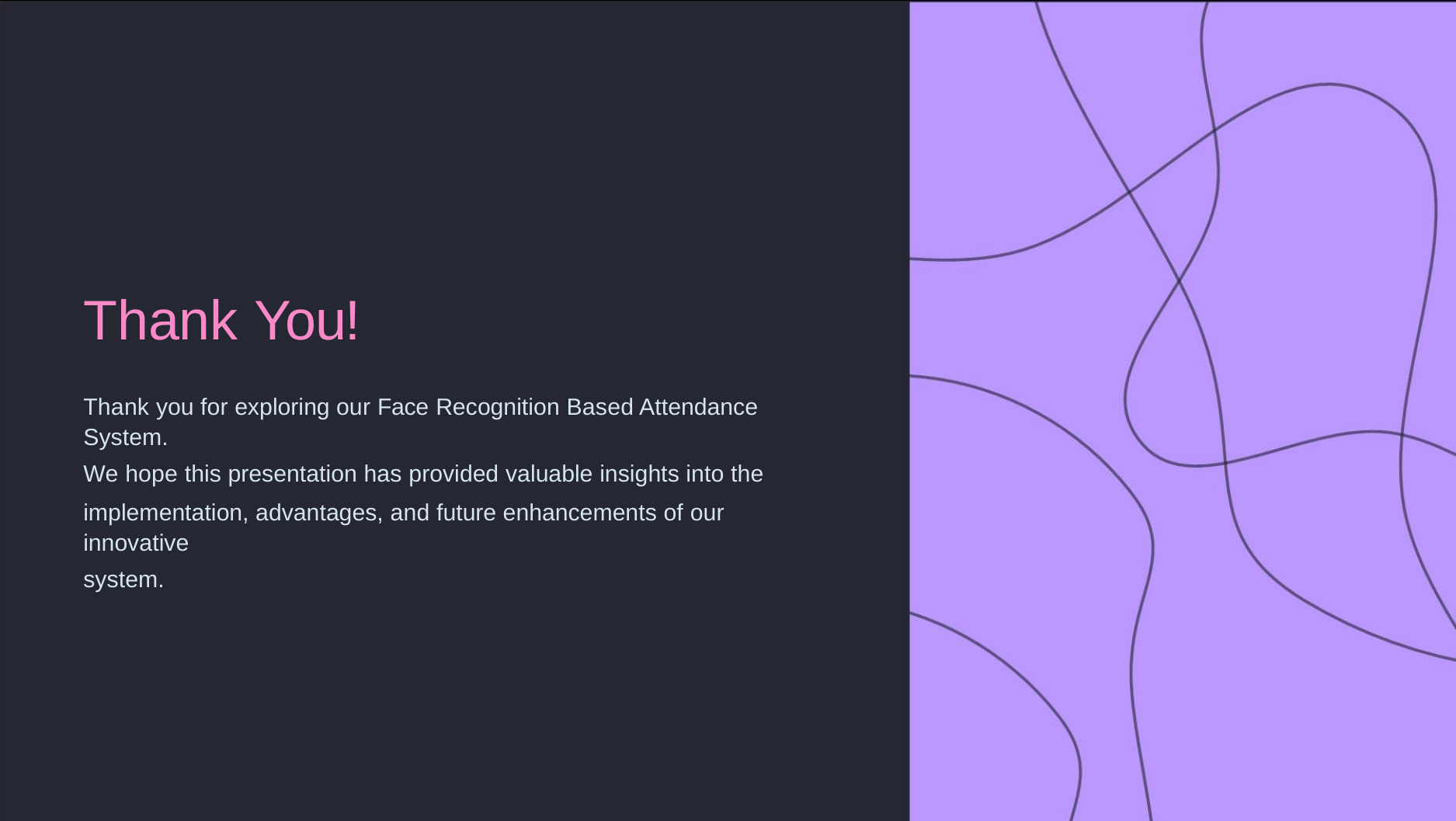

Thank You!
Thank you for exploring our Face Recognition Based Attendance System.
We hope this presentation has provided valuable insights into the
implementation, advantages, and future enhancements of our innovative
system.